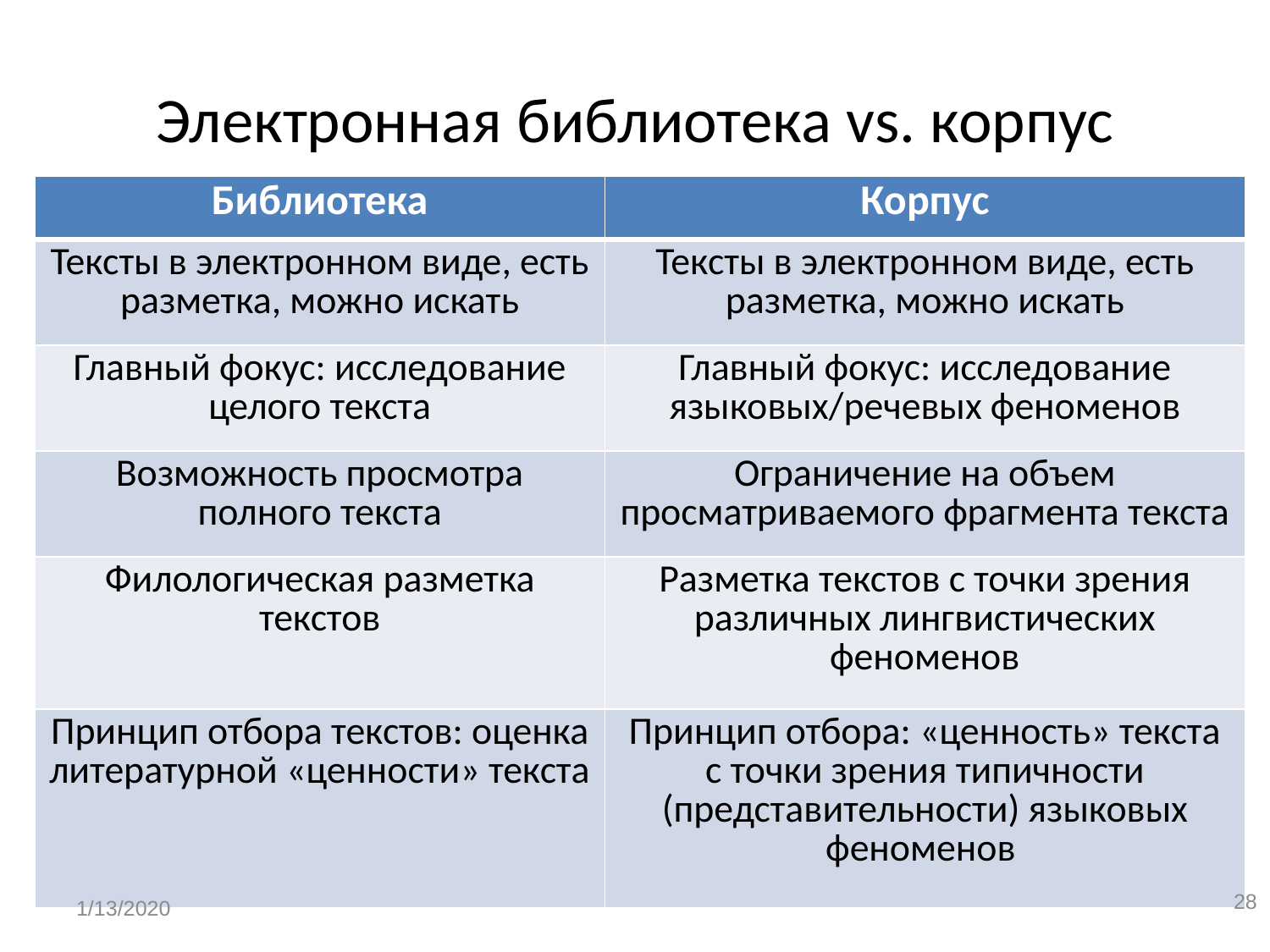

# Электронная библиотека vs. корпус
| Библиотека | Корпус |
| --- | --- |
| Тексты в электронном виде, есть разметка, можно искать | Тексты в электронном виде, есть разметка, можно искать |
| Главный фокус: исследование целого текста | Главный фокус: исследование языковых/речевых феноменов |
| Возможность просмотра полного текста | Ограничение на объем просматриваемого фрагмента текста |
| Филологическая разметка текстов | Разметка текстов с точки зрения различных лингвистических феноменов |
| Принцип отбора текстов: оценка литературной «ценности» текста | Принцип отбора: «ценность» текста с точки зрения типичности (представительности) языковых феноменов |
28
1/13/2020